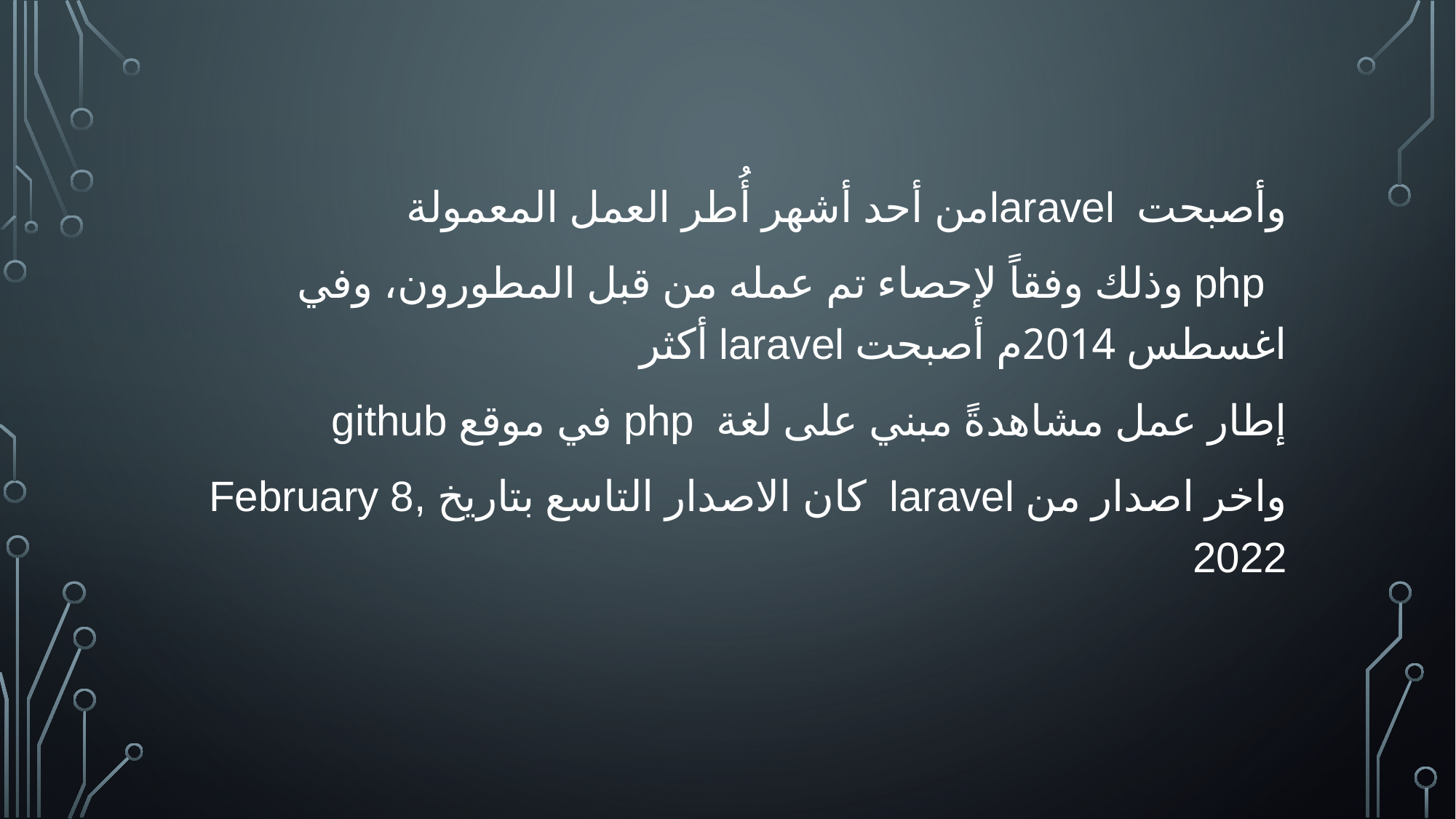

وأصبحت  laravelمن أحد أشهر أُطر العمل المعمولة
  php وذلك وفقاً لإحصاء تم عمله من قبل المطورون، وفي اغسطس 2014م أصبحت laravel أكثر
إطار عمل مشاهدةً مبني على لغة  php في موقع github
واخر اصدار من laravel  كان الاصدار التاسع بتاريخ February 8, 2022